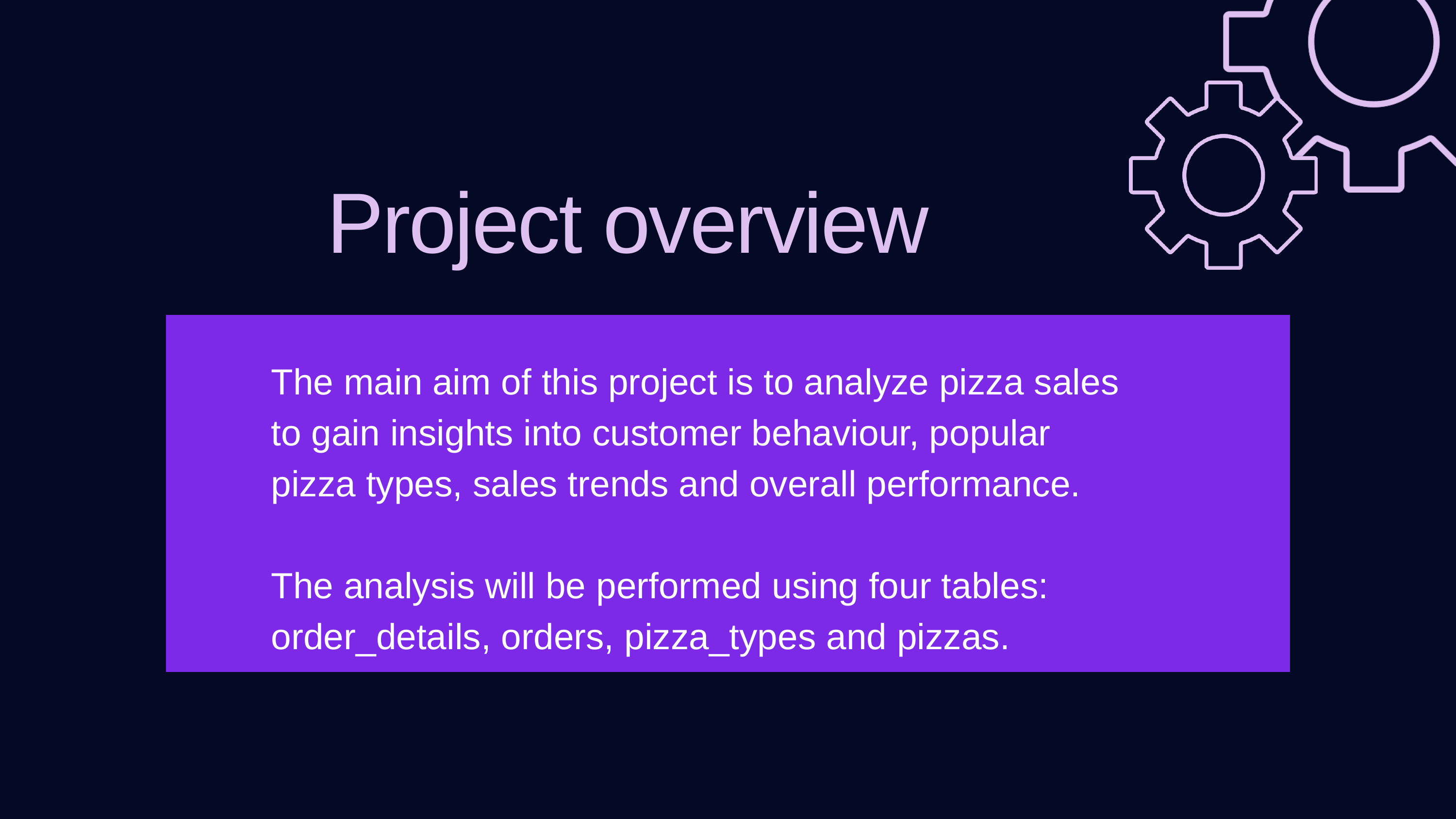

Project overview

The main aim of this project is to analyze pizza sales to gain insights into customer behaviour, popular pizza types, sales trends and overall performance.

The analysis will be performed using four tables:
order_details, orders, pizza_types and pizzas.